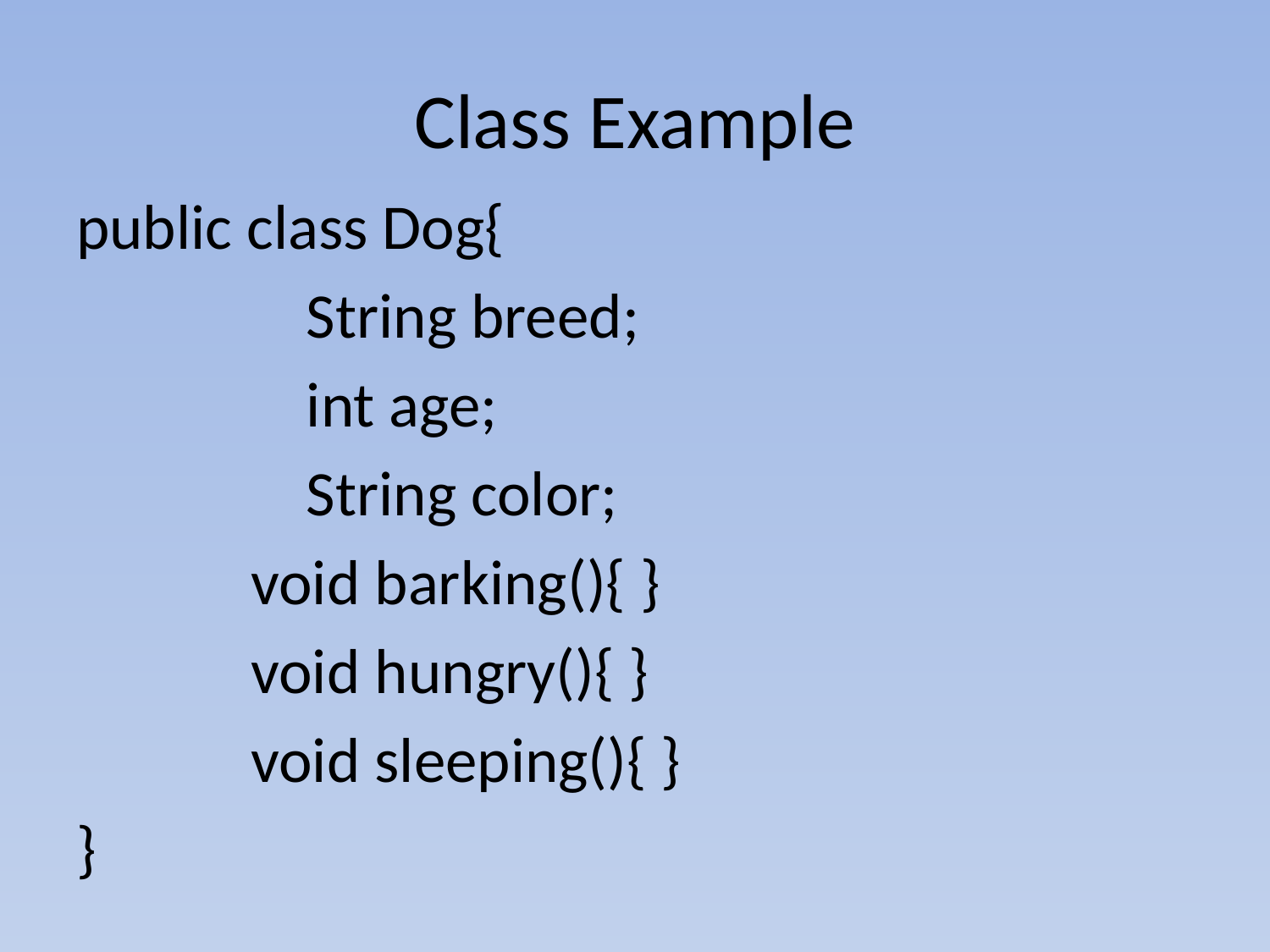

# Class Example
public class Dog{
	 	String breed;
		int age;
		String color;
		void barking(){ }
	 	void hungry(){ }
		void sleeping(){ }
}